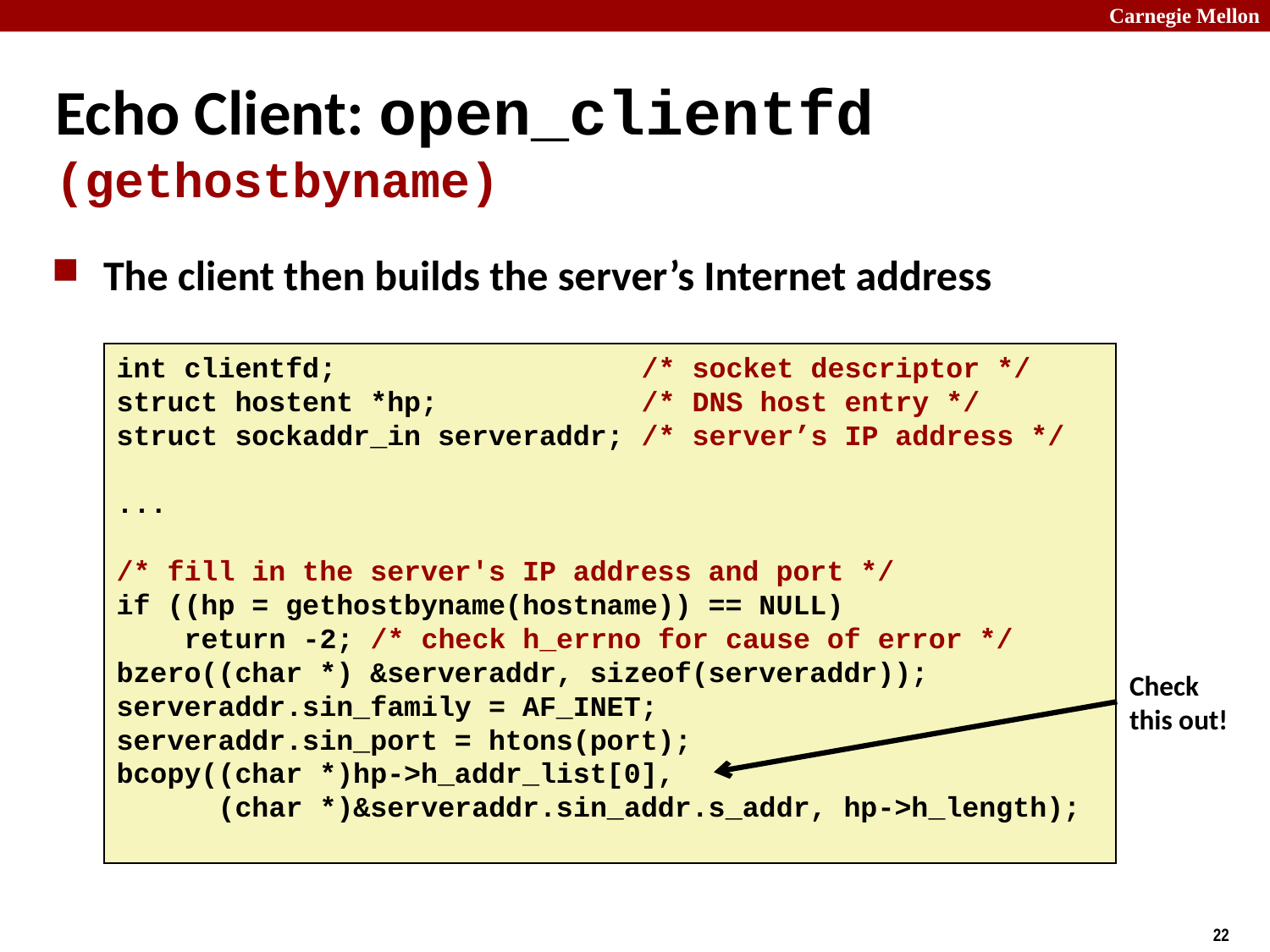

# Echo Client: open_clientfd (gethostbyname)
The client then builds the server’s Internet address
int clientfd;                  /* socket descriptor */
struct hostent *hp;            /* DNS host entry */
struct sockaddr_in serveraddr; /* server’s IP address */

...

/* fill in the server's IP address and port */
if ((hp = gethostbyname(hostname)) == NULL)
    return -2; /* check h_errno for cause of error */
bzero((char *) &serveraddr, sizeof(serveraddr));
serveraddr.sin_family = AF_INET;
serveraddr.sin_port = htons(port);
bcopy((char *)hp->h_addr_list[0],
      (char *)&serveraddr.sin_addr.s_addr, hp->h_length);

Check
this out!